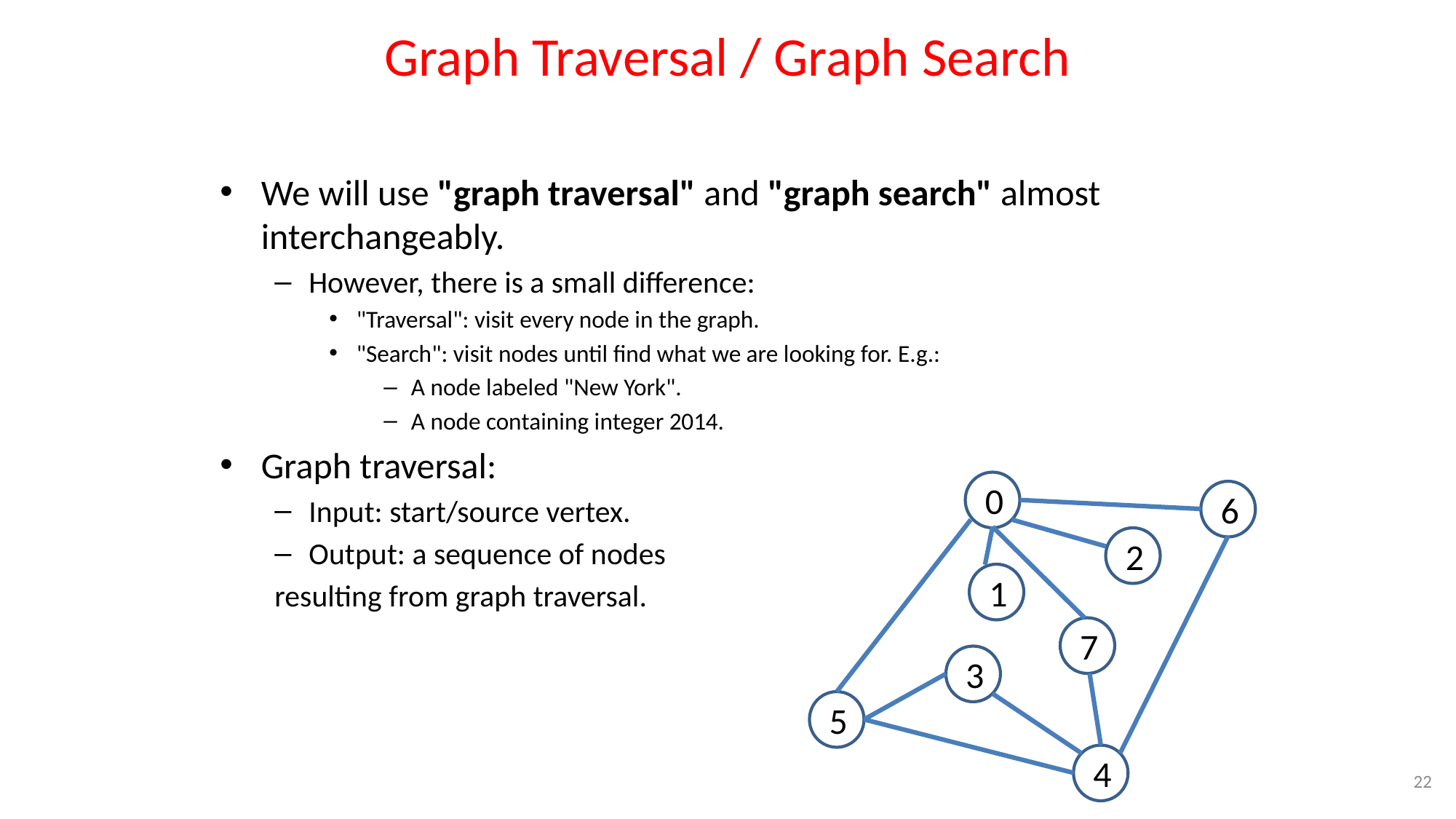

# Graph Traversal / Graph Search
We will use "graph traversal" and "graph search" almost interchangeably.
However, there is a small difference:
"Traversal": visit every node in the graph.
"Search": visit nodes until find what we are looking for. E.g.:
A node labeled "New York".
A node containing integer 2014.
Graph traversal:
Input: start/source vertex.
Output: a sequence of nodes
resulting from graph traversal.

 0

 6

 2

 1

 7

 3

 5

 4
22